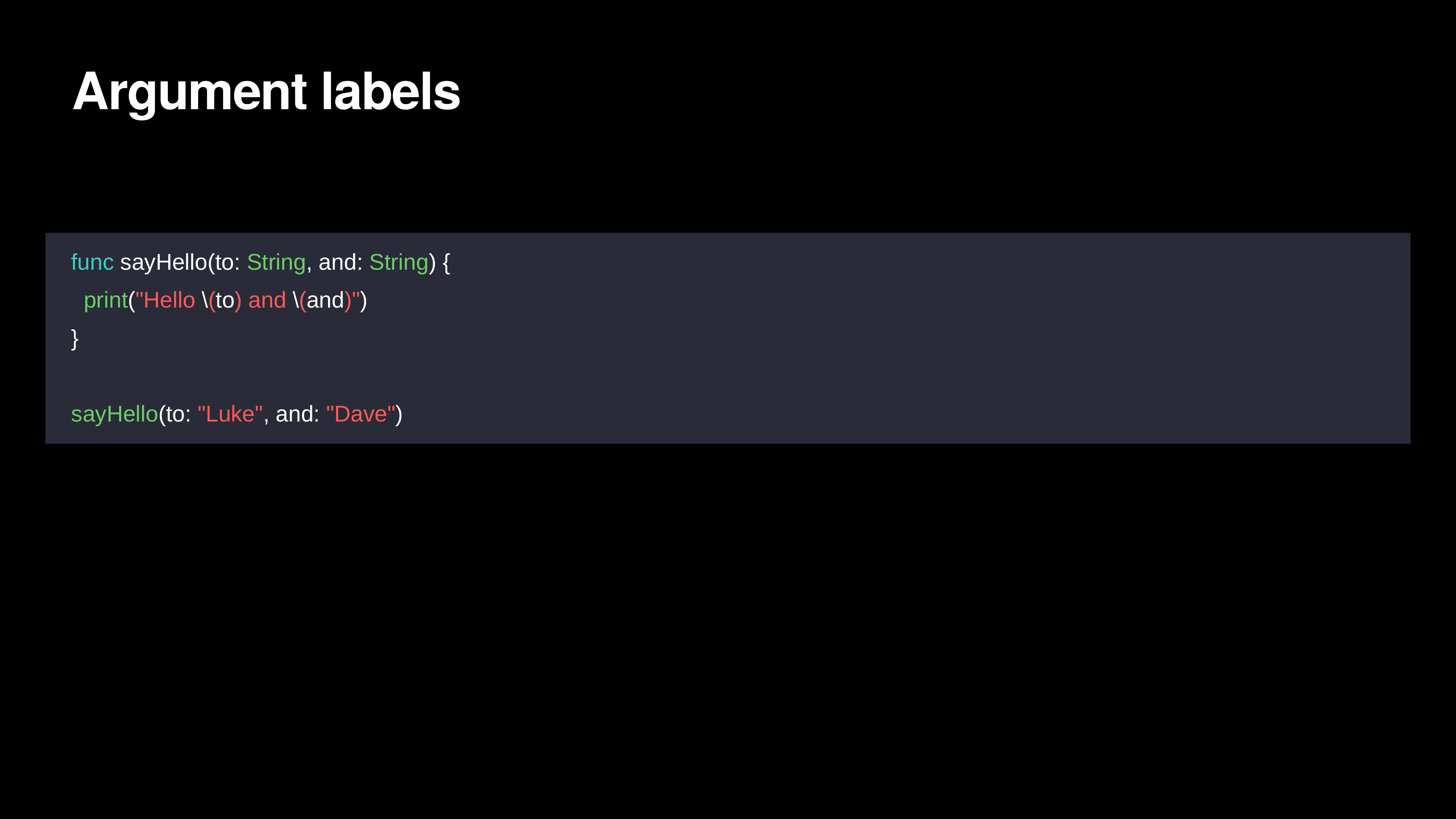

# Argument labels

func sayHello(to: String, and: String) {
  print("Hello \(to) and \(and)")
}

sayHello(to: "Luke", and: "Dave")